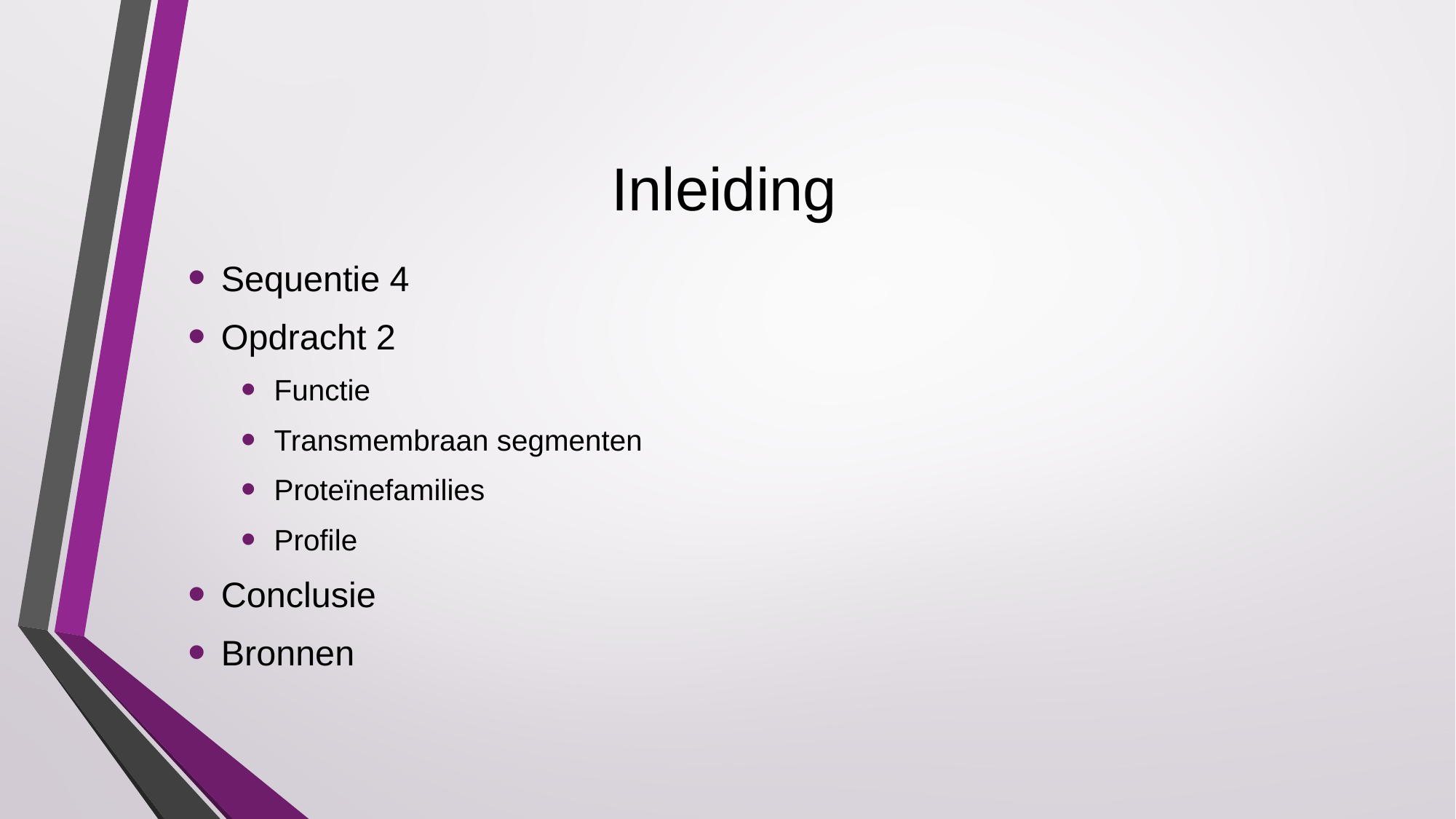

# Inleiding
Sequentie 4
Opdracht 2
Functie
Transmembraan segmenten
Proteïnefamilies
Profile
Conclusie
Bronnen